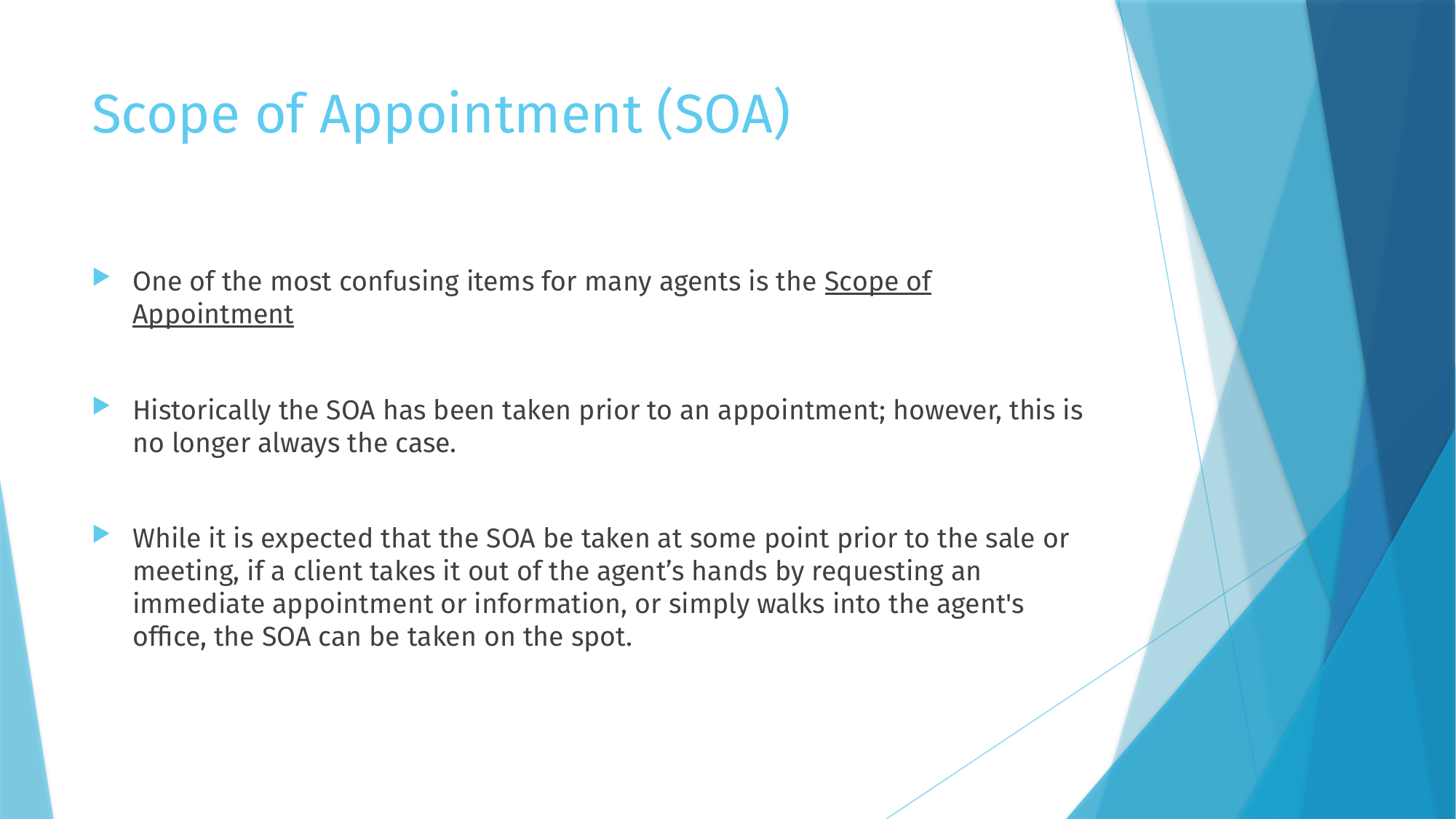

# Scope of Appointment (SOA)
One of the most confusing items for many agents is the Scope of Appointment

Historically the SOA has been taken prior to an appointment; however, this is no longer always the case.

While it is expected that the SOA be taken at some point prior to the sale or meeting, if a client takes it out of the agent’s hands by requesting an immediate appointment or information, or simply walks into the agent's office, the SOA can be taken on the spot.